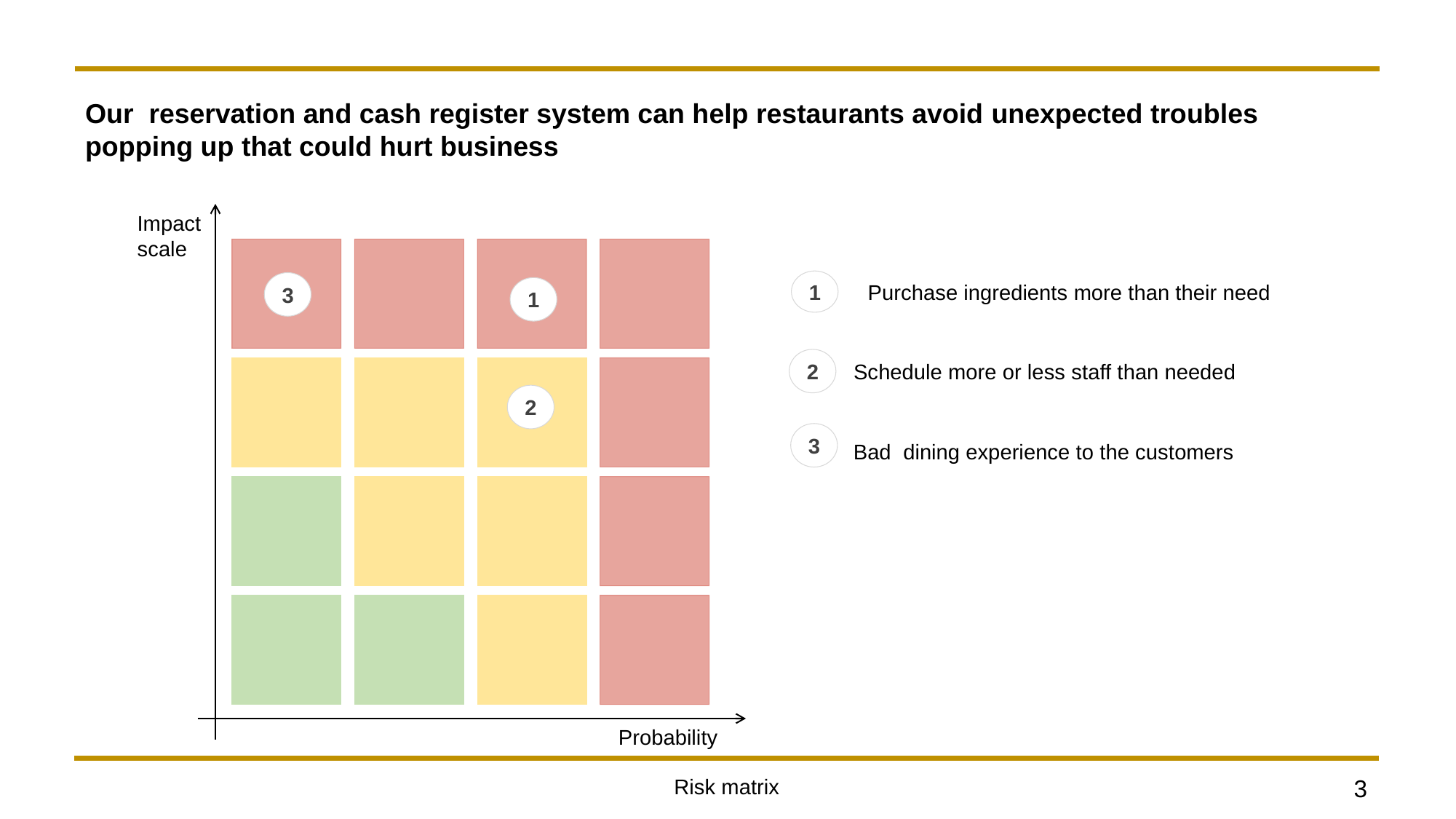

Our  reservation and cash register system can help restaurants avoid unexpected troubles popping up that could hurt business

Impact
scale
1
3
Purchase ingredients more than their need
1
2
Schedule more or less staff than needed
2
3
Bad  dining experience to the customers
Probability
Risk matrix
3